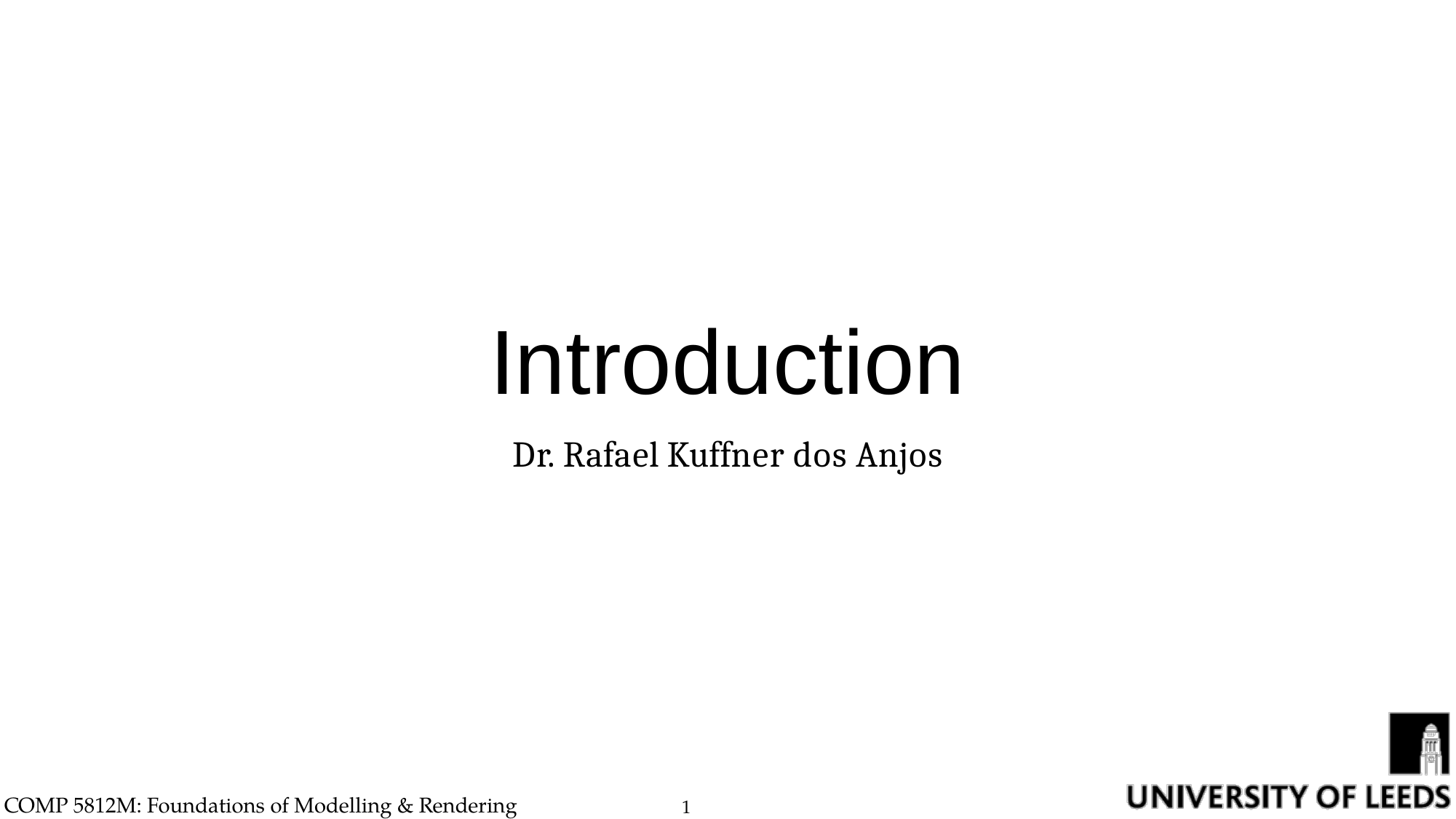

# Introduction
Dr. Rafael Kuffner dos Anjos